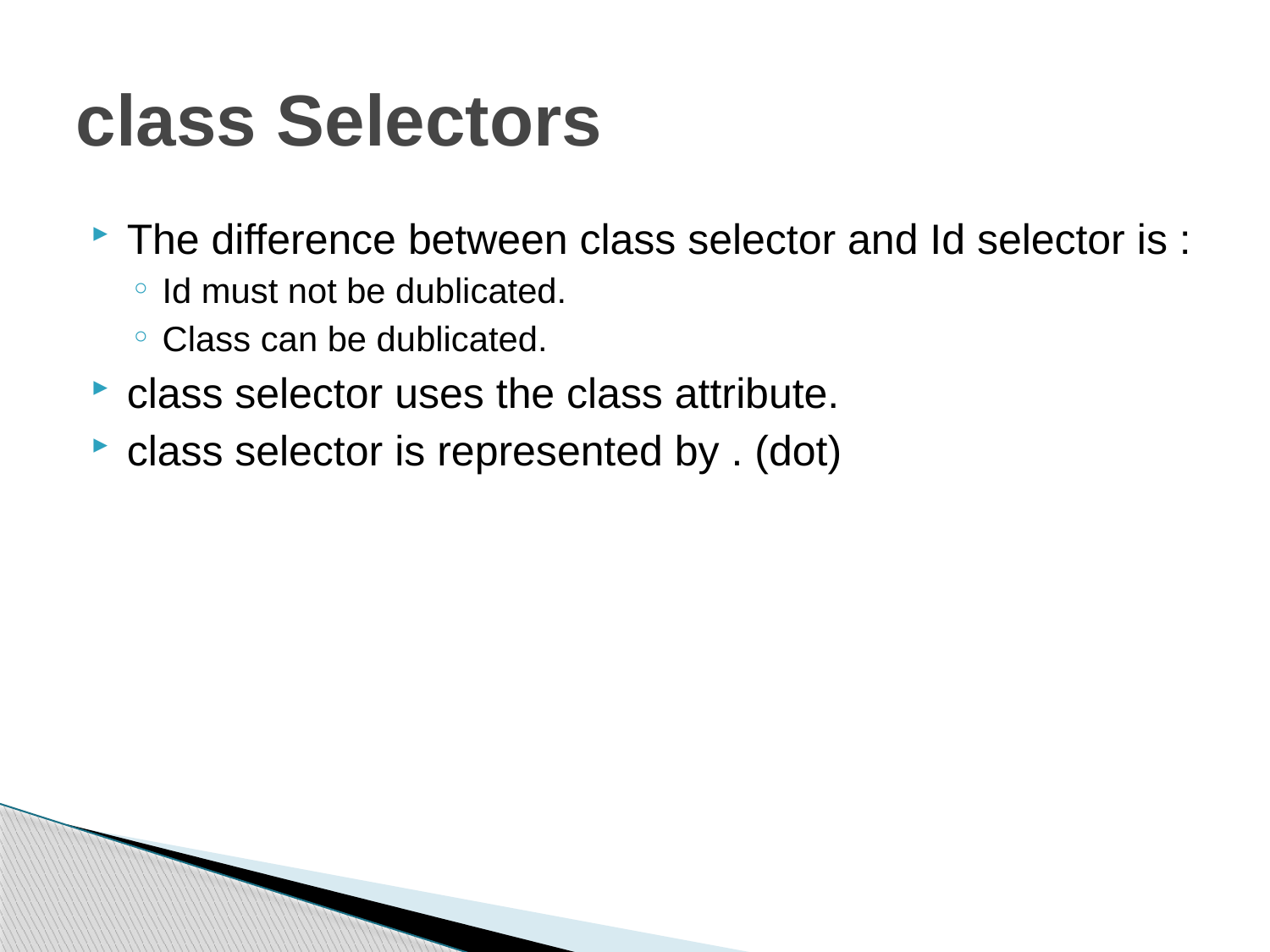

# class Selectors
The difference between class selector and Id selector is :
Id must not be dublicated.
Class can be dublicated.
class selector uses the class attribute.
class selector is represented by . (dot)